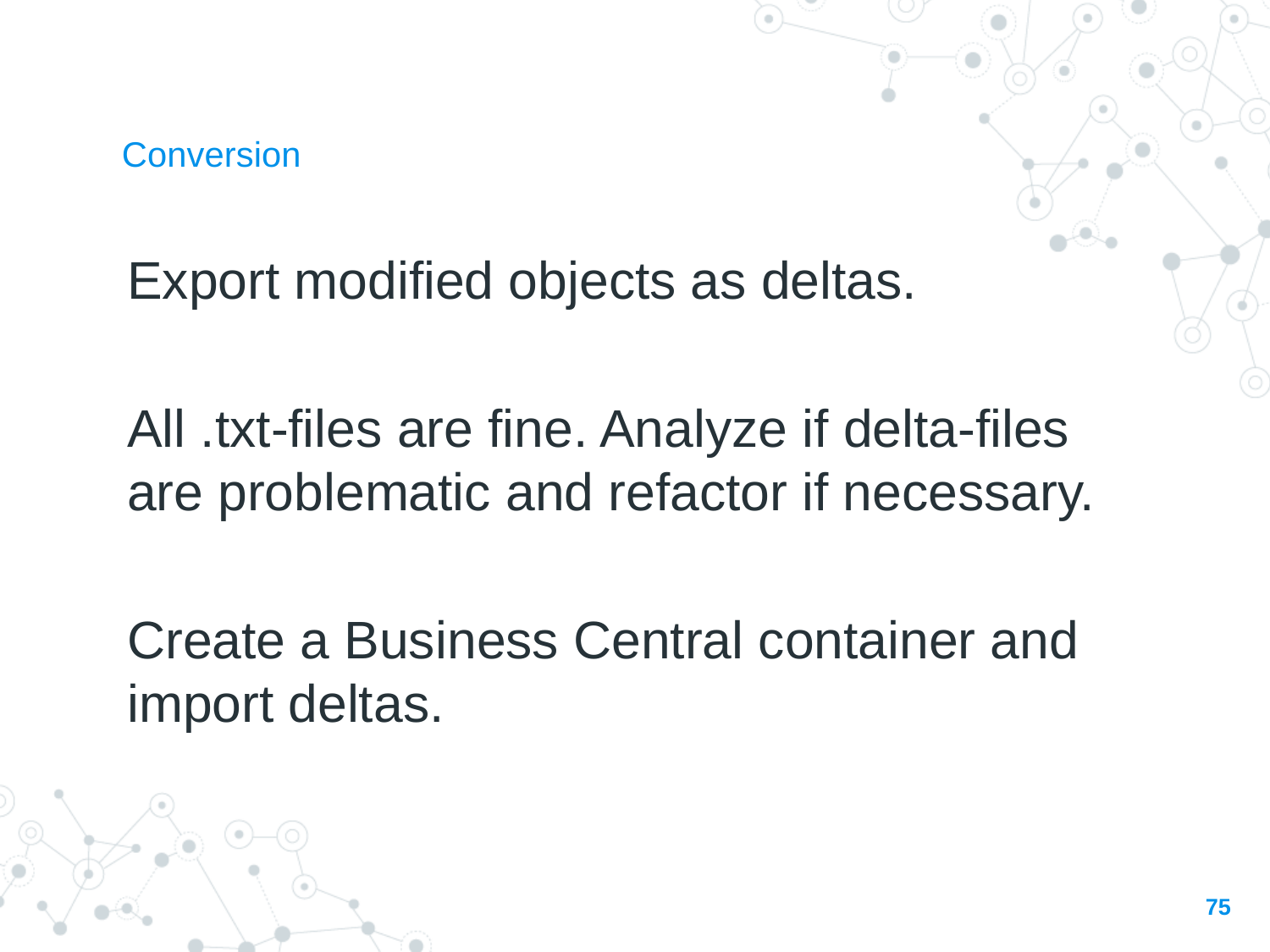

# Conversion
Export modified objects as deltas.

All .txt-files are fine. Analyze if delta-files are problematic and refactor if necessary.

Create a Business Central container and import deltas.
75